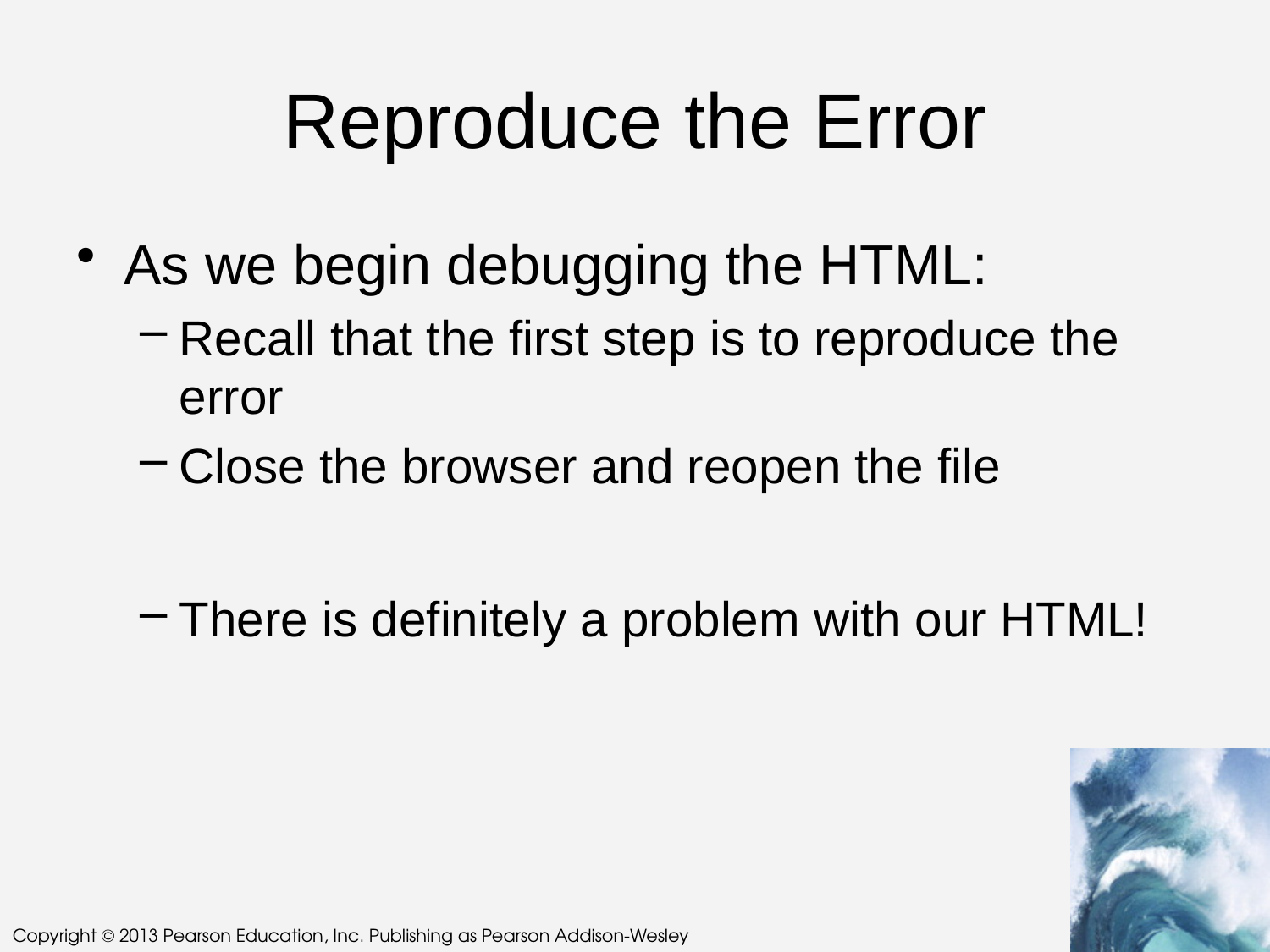

# Reproduce the Error
As we begin debugging the HTML:
Recall that the first step is to reproduce the error
Close the browser and reopen the file

There is definitely a problem with our HTML!